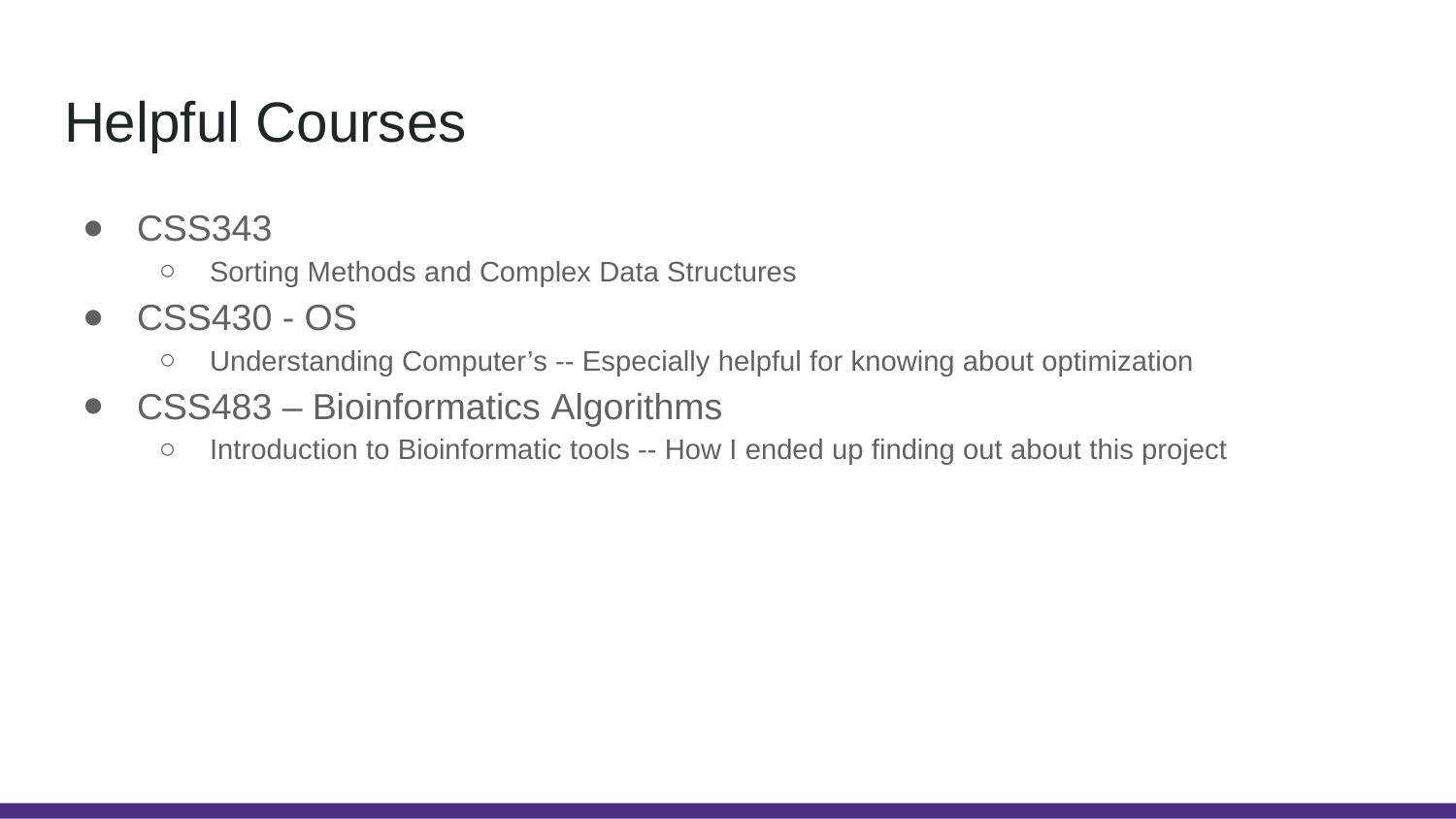

# Helpful Courses
CSS343
Sorting Methods and Complex Data Structures
CSS430 - OS
Understanding Computer’s -- Especially helpful for knowing about optimization
CSS483 – Bioinformatics Algorithms
Introduction to Bioinformatic tools -- How I ended up finding out about this project